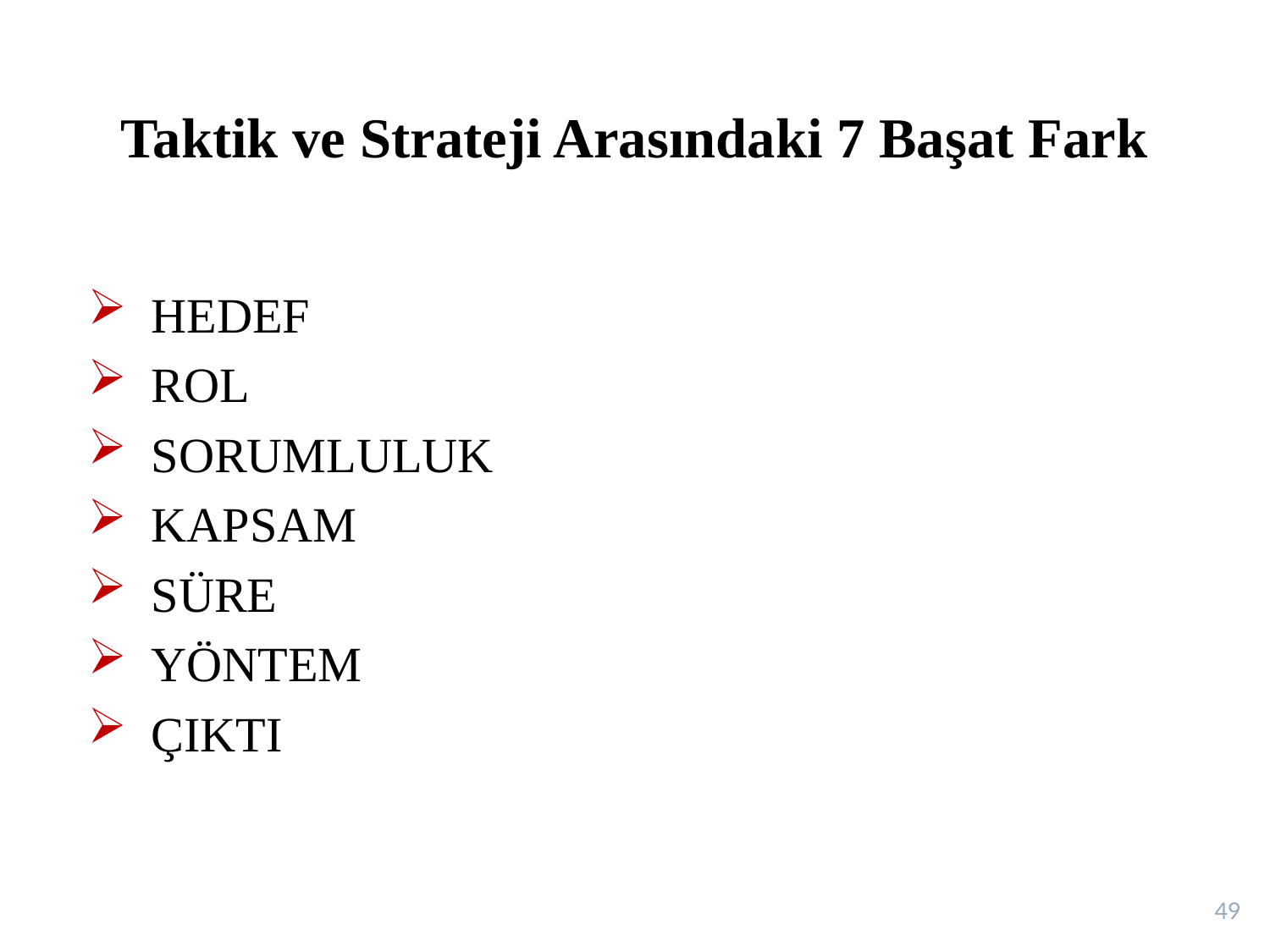

# Taktik ve Strateji Arasındaki 7 Başat Fark
HEDEF
ROL
SORUMLULUK
KAPSAM
SÜRE
YÖNTEM
ÇIKTI

49